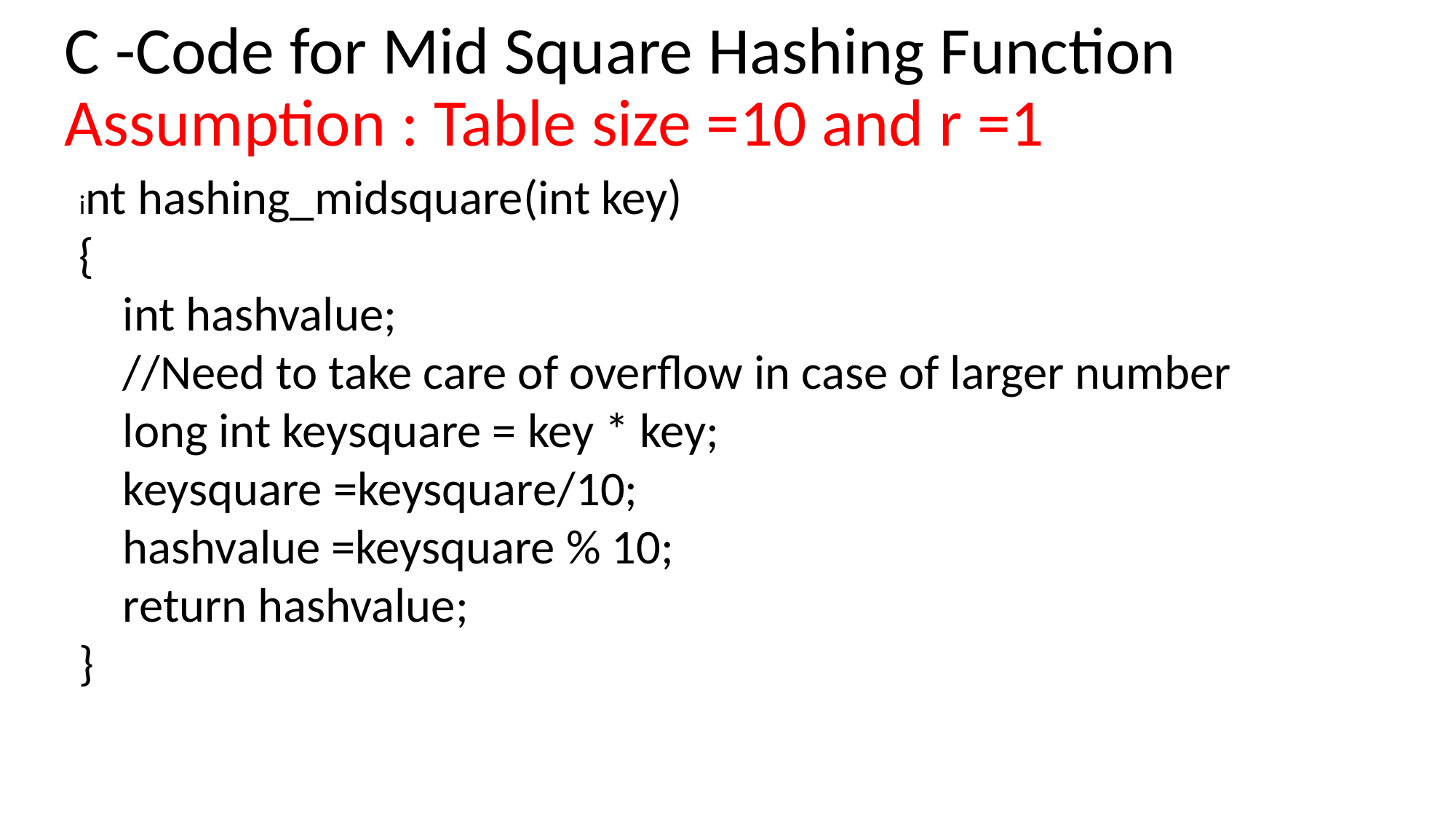

# C -Code for Mid Square Hashing Function Assumption : Table size =10 and r =1
int hashing_midsquare(int key)
{
    int hashvalue;
    //Need to take care of overflow in case of larger number
    long int keysquare = key * key;
    keysquare =keysquare/10;
    hashvalue =keysquare % 10;
    return hashvalue;
}